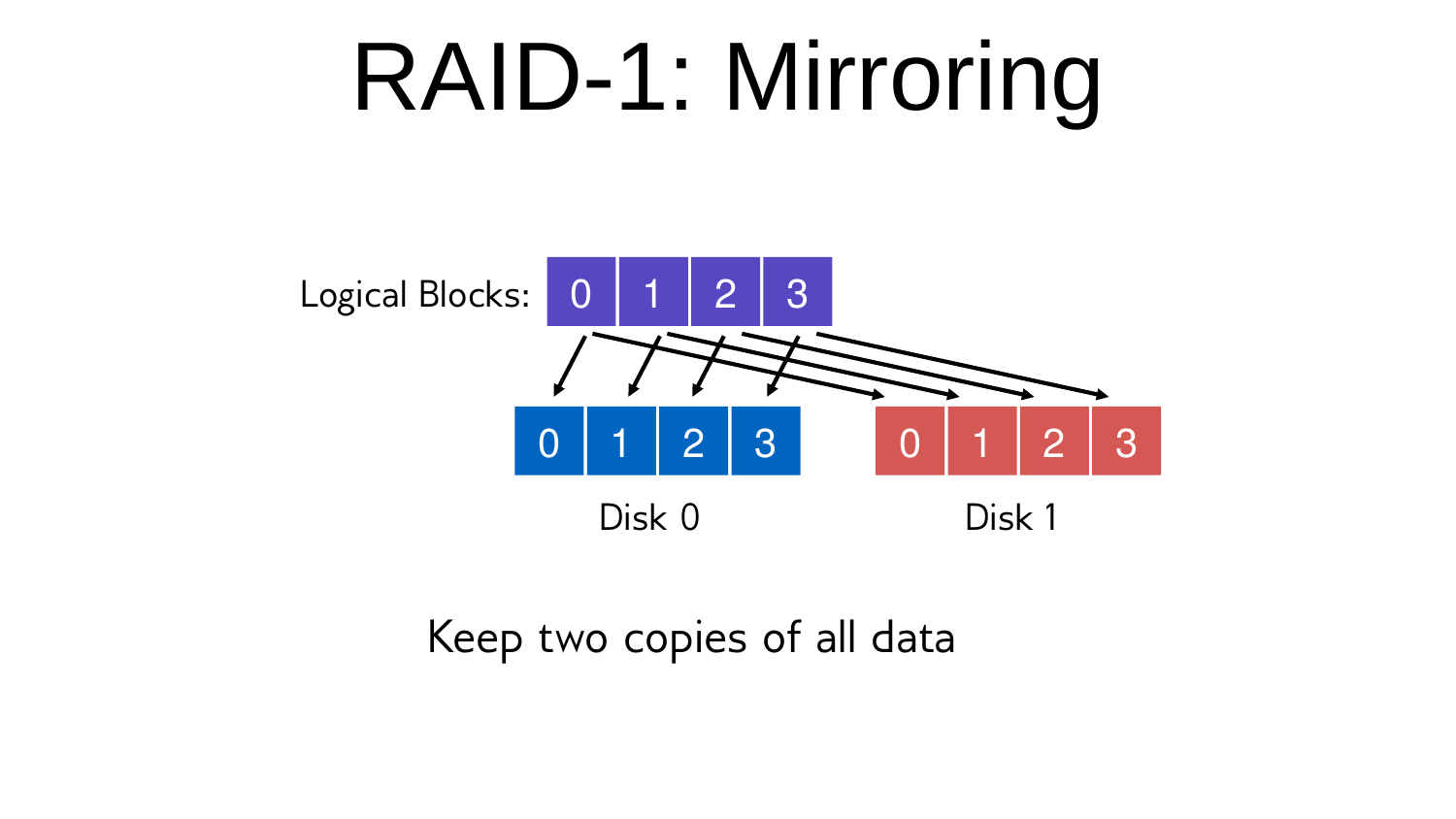

# RAID-1: Mirroring
0
1
2
3
Logical Blocks:

0
1
2
3
0
1
2
3
Disk 0
Disk 1
Keep two copies of all data